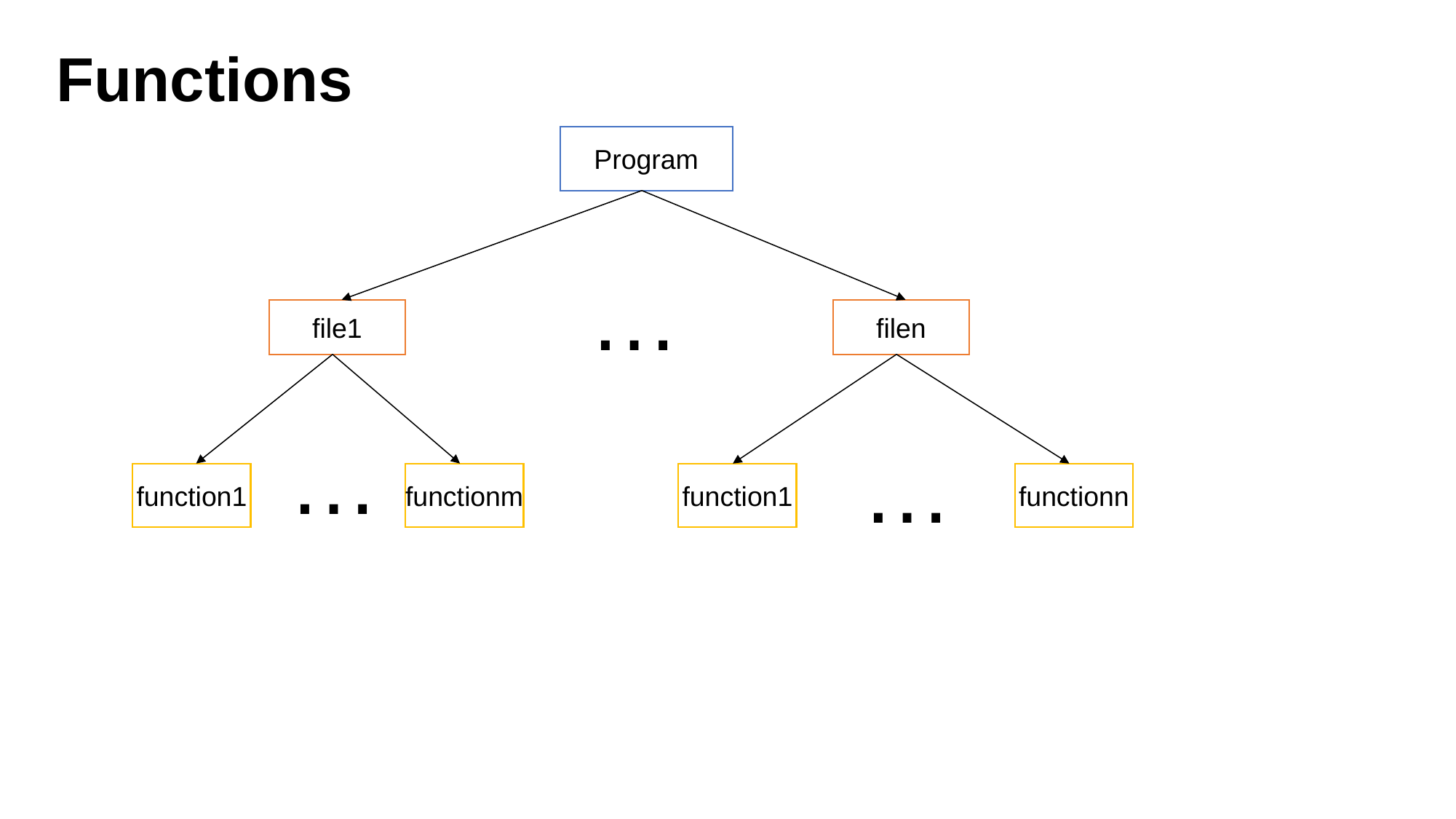

# Functions
Program

…
file1
filen

…
…
function1
functionm
function1
functionn